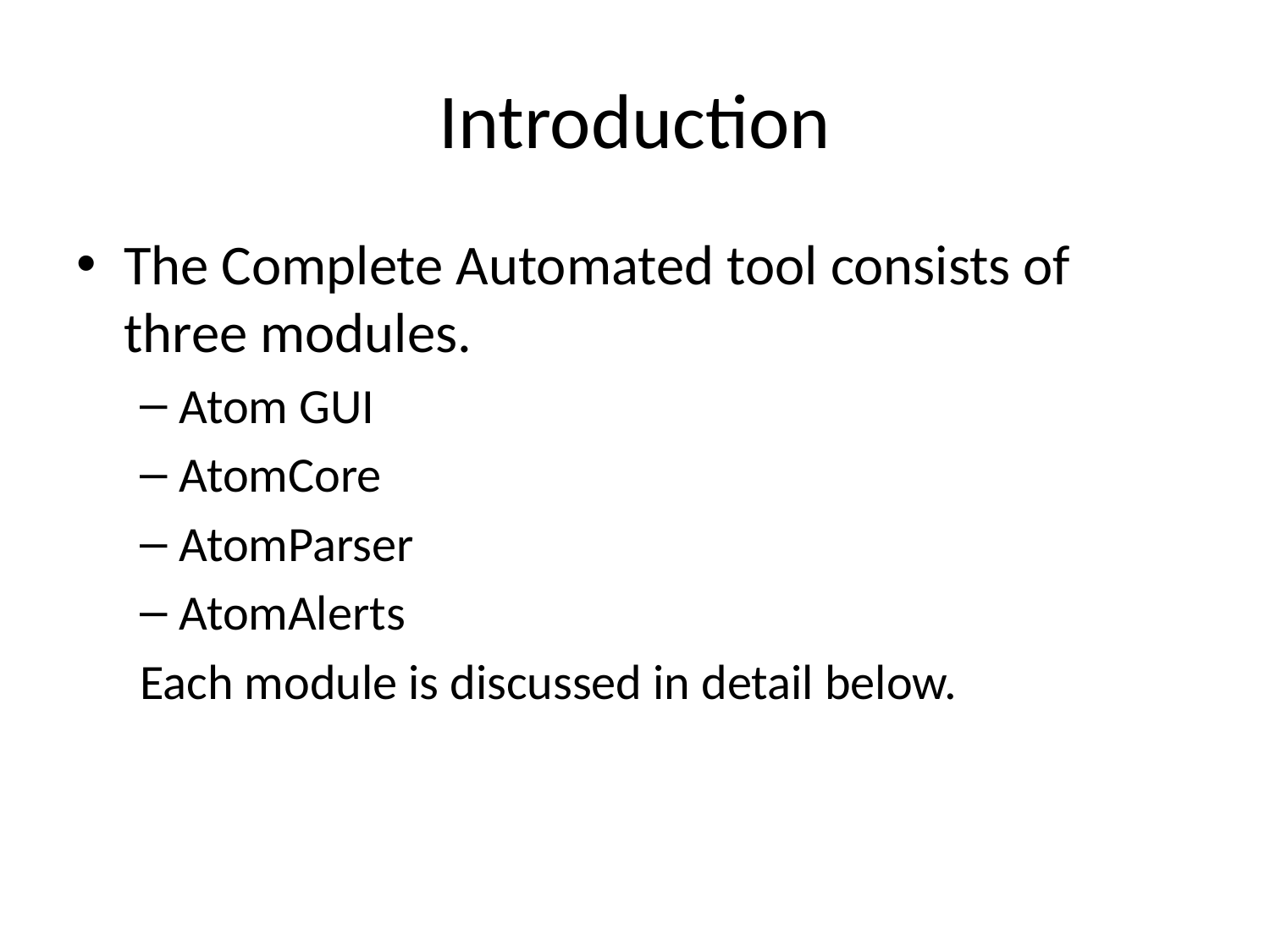

# Introduction
The Complete Automated tool consists of three modules.
Atom GUI
AtomCore
AtomParser
AtomAlerts
Each module is discussed in detail below.